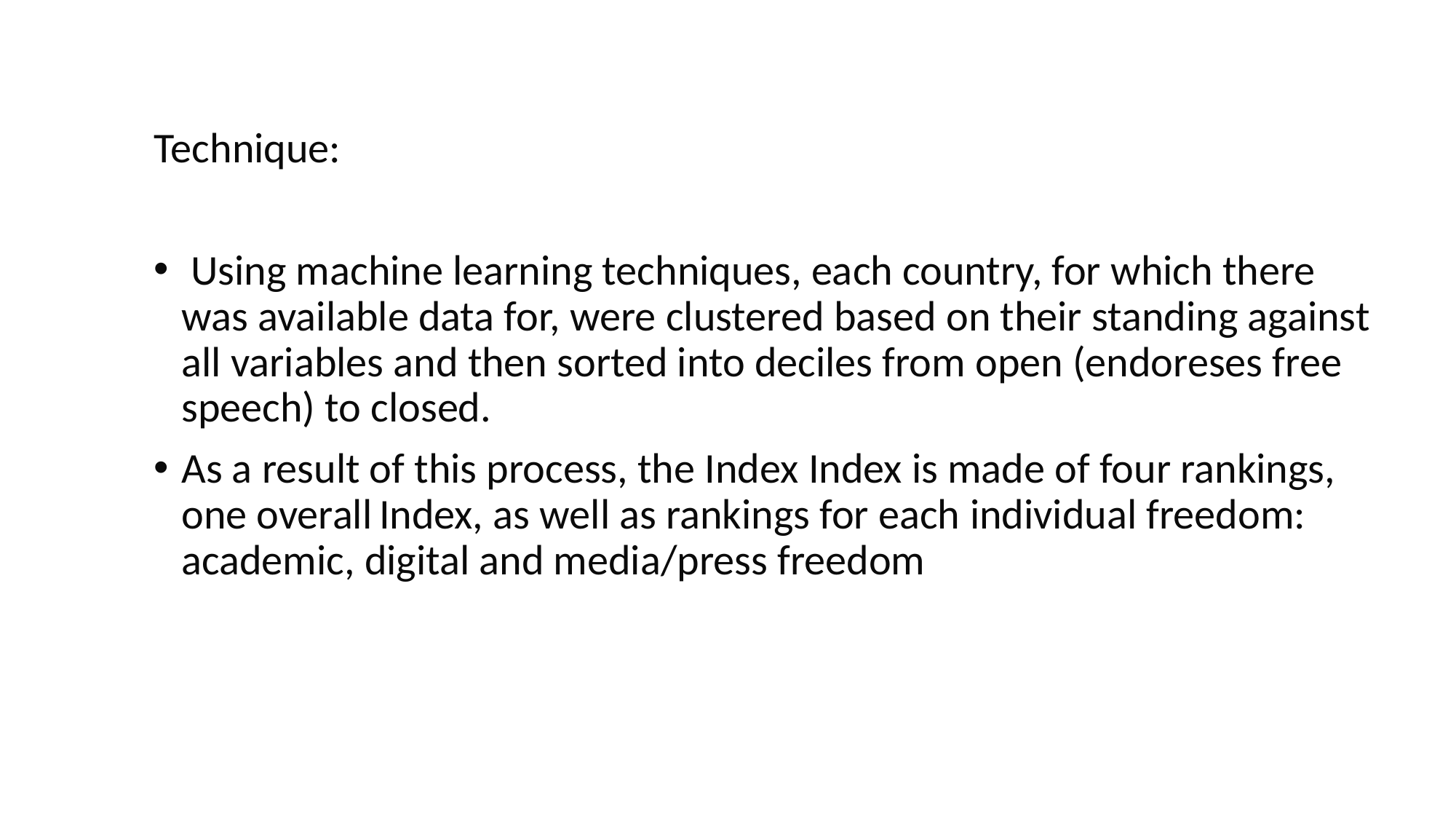

Technique:

 Using machine learning techniques, each country, for which there was available data for, were clustered based on their standing against all variables and then sorted into deciles from open (endoreses free speech) to closed.
As a result of this process, the Index Index is made of four rankings, one overall Index, as well as rankings for each individual freedom: academic, digital and media/press freedom